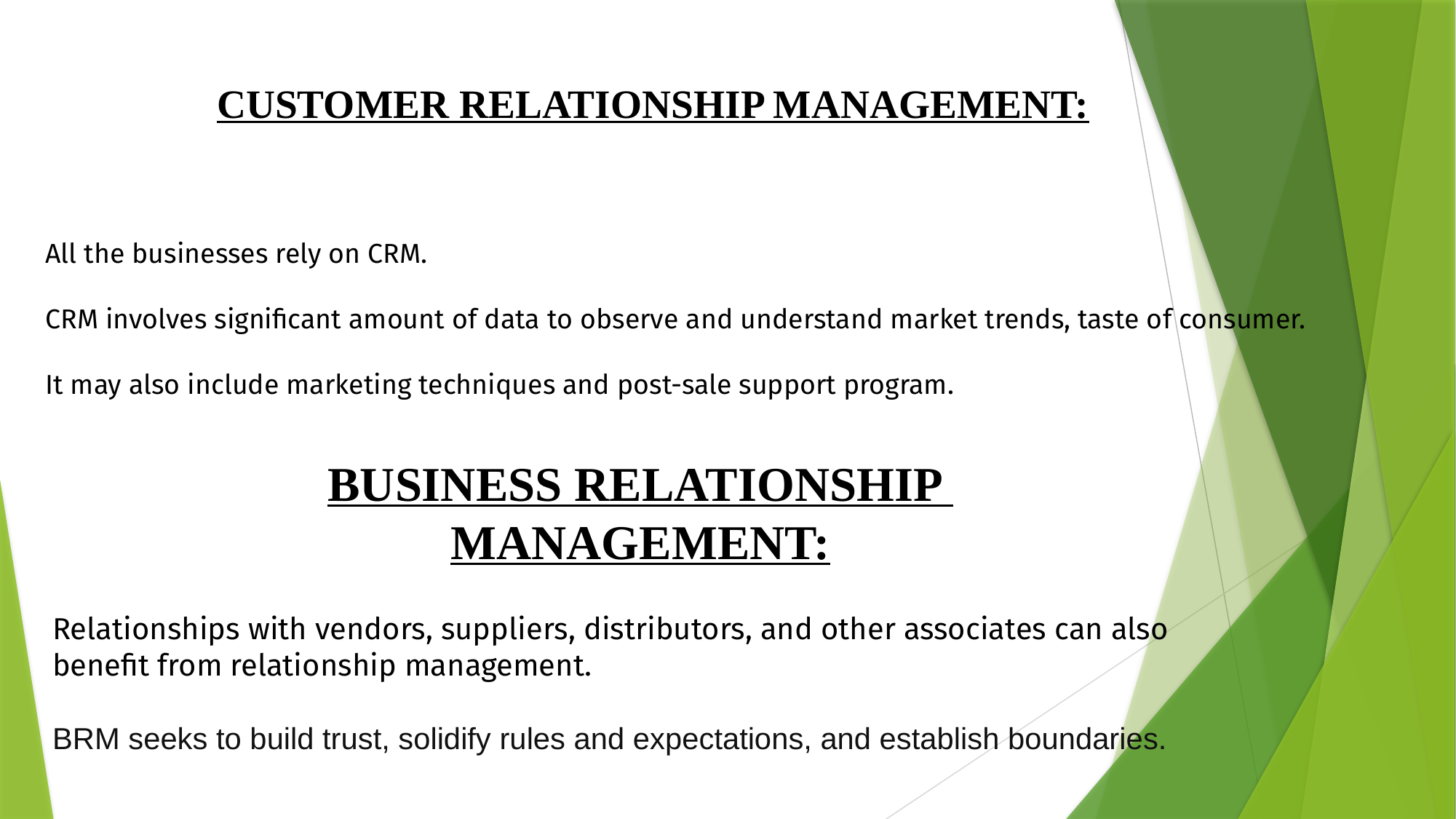

# CUSTOMER RELATIONSHIP MANAGEMENT:
All the businesses rely on CRM.

CRM involves significant amount of data to observe and understand market trends, taste of consumer.

It may also include marketing techniques and post-sale support program.
BUSINESS RELATIONSHIP
MANAGEMENT:
Relationships with vendors, suppliers, distributors, and other associates can also benefit from relationship management.

BRM seeks to build trust, solidify rules and expectations, and establish boundaries.